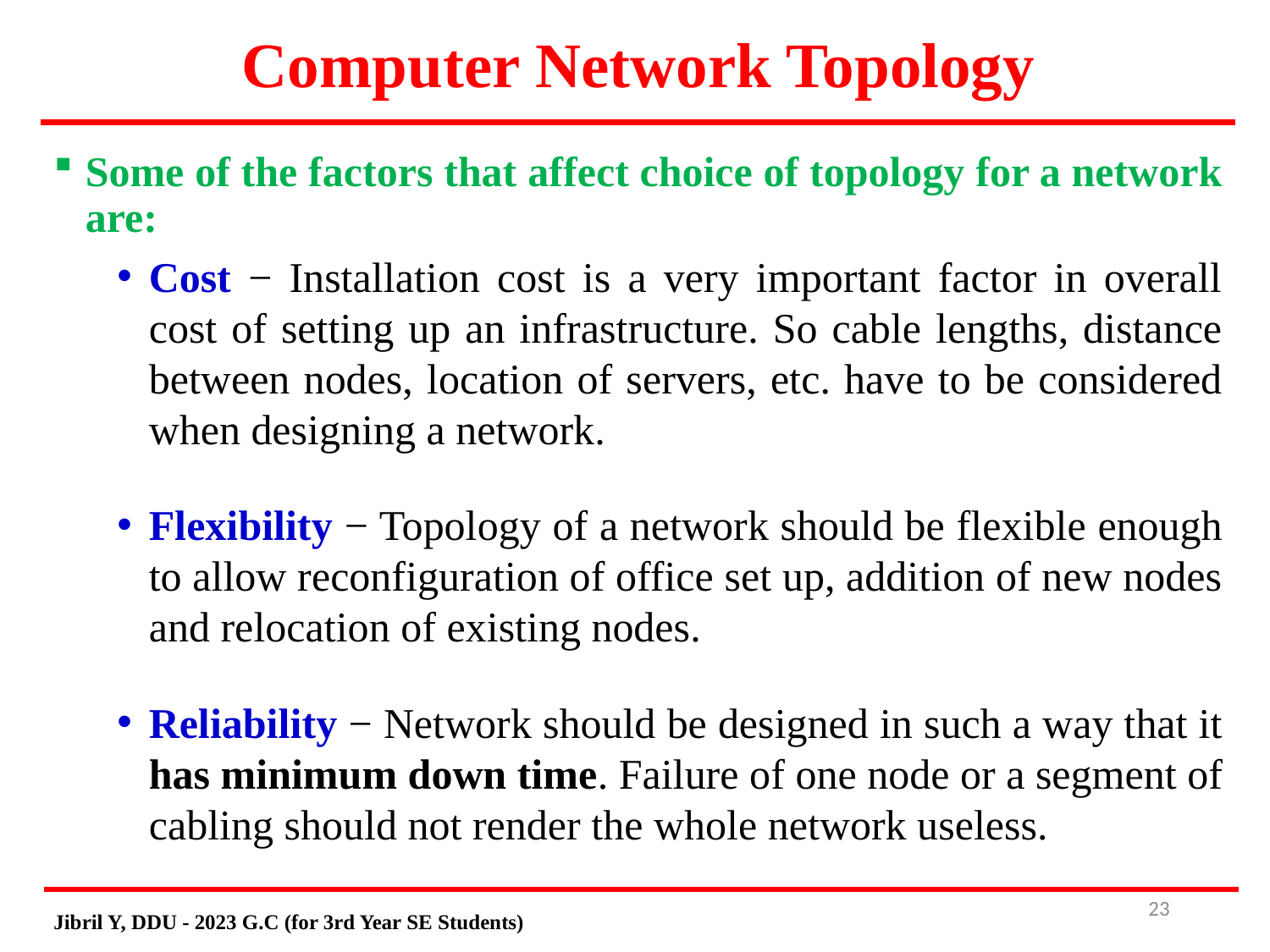

# Computer Network Topology
Some of the factors that affect choice of topology for a network are:
Cost − Installation cost is a very important factor in overall cost of setting up an infrastructure. So cable lengths, distance between nodes, location of servers, etc. have to be considered when designing a network.

Flexibility − Topology of a network should be flexible enough to allow reconfiguration of office set up, addition of new nodes and relocation of existing nodes.

Reliability − Network should be designed in such a way that it has minimum down time. Failure of one node or a segment of cabling should not render the whole network useless.
23
Jibril Y, DDU - 2023 G.C (for 3rd Year SE Students)